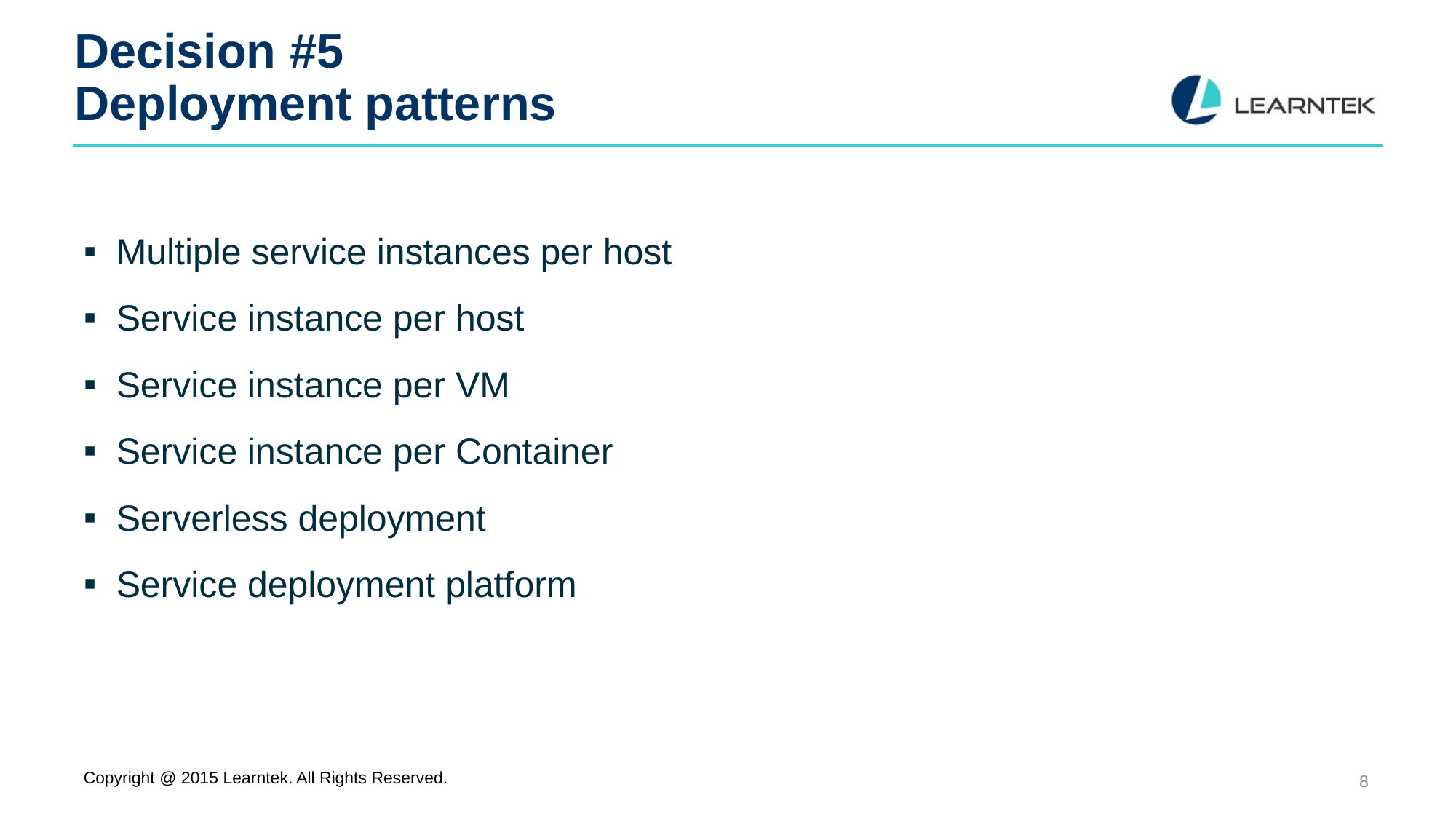

# Decision #5 Deployment patterns
Multiple service instances per host
Service instance per host
Service instance per VM
Service instance per Container
Serverless deployment
Service deployment platform
Copyright @ 2015 Learntek. All Rights Reserved.
8